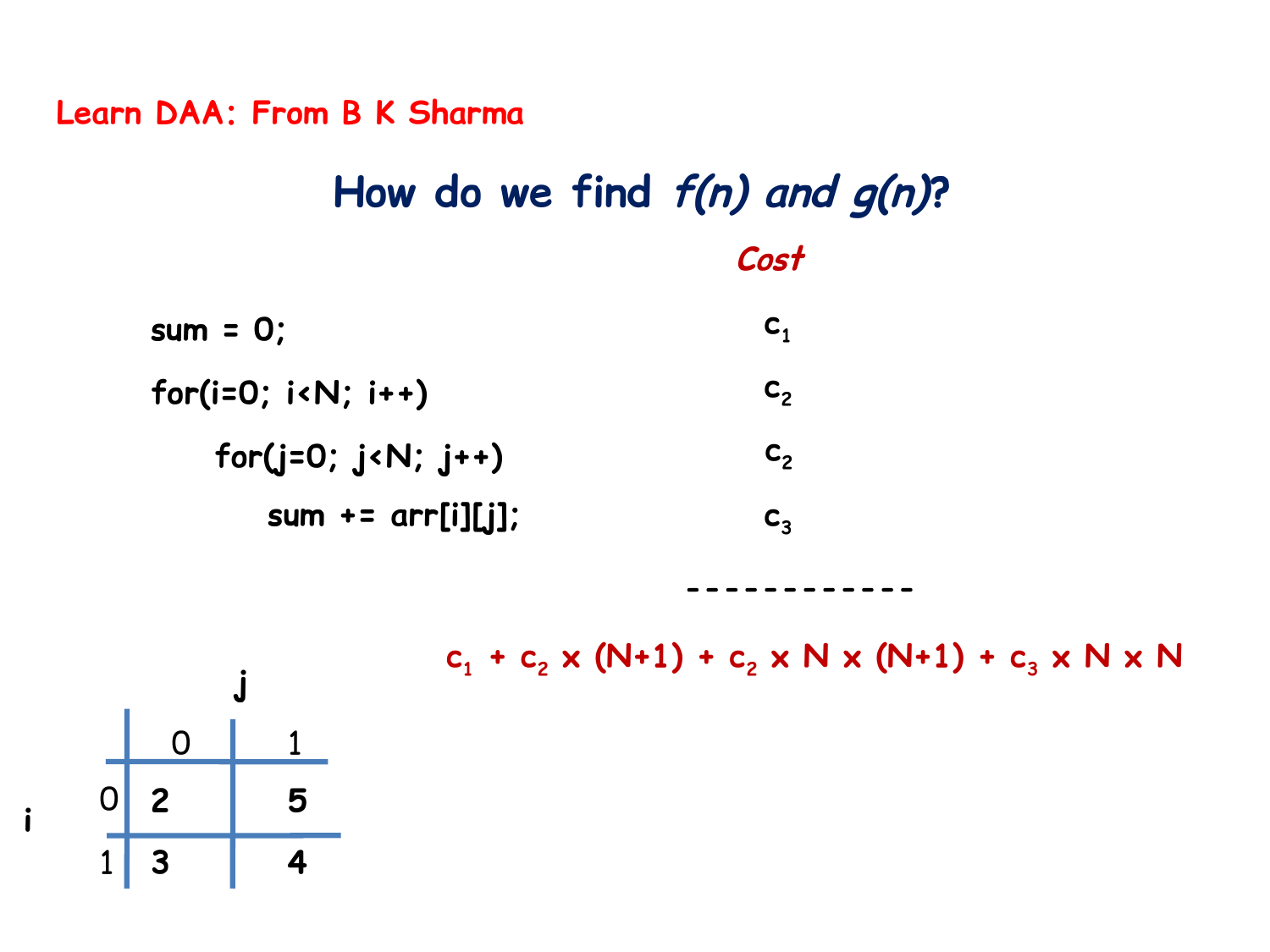

Learn DAA: From B K Sharma
How do we find f(n) and g(n)?
Cost
c1
sum = 0;
c2
for(i=0; i<N; i++)
c2
for(j=0; j<N; j++)
sum += arr[i][j];
c3
 ------------
c1 + c2 x (N+1) + c2 x N x (N+1) + c3 x N x N
j
0
1
0
2
5
i
1
3
4